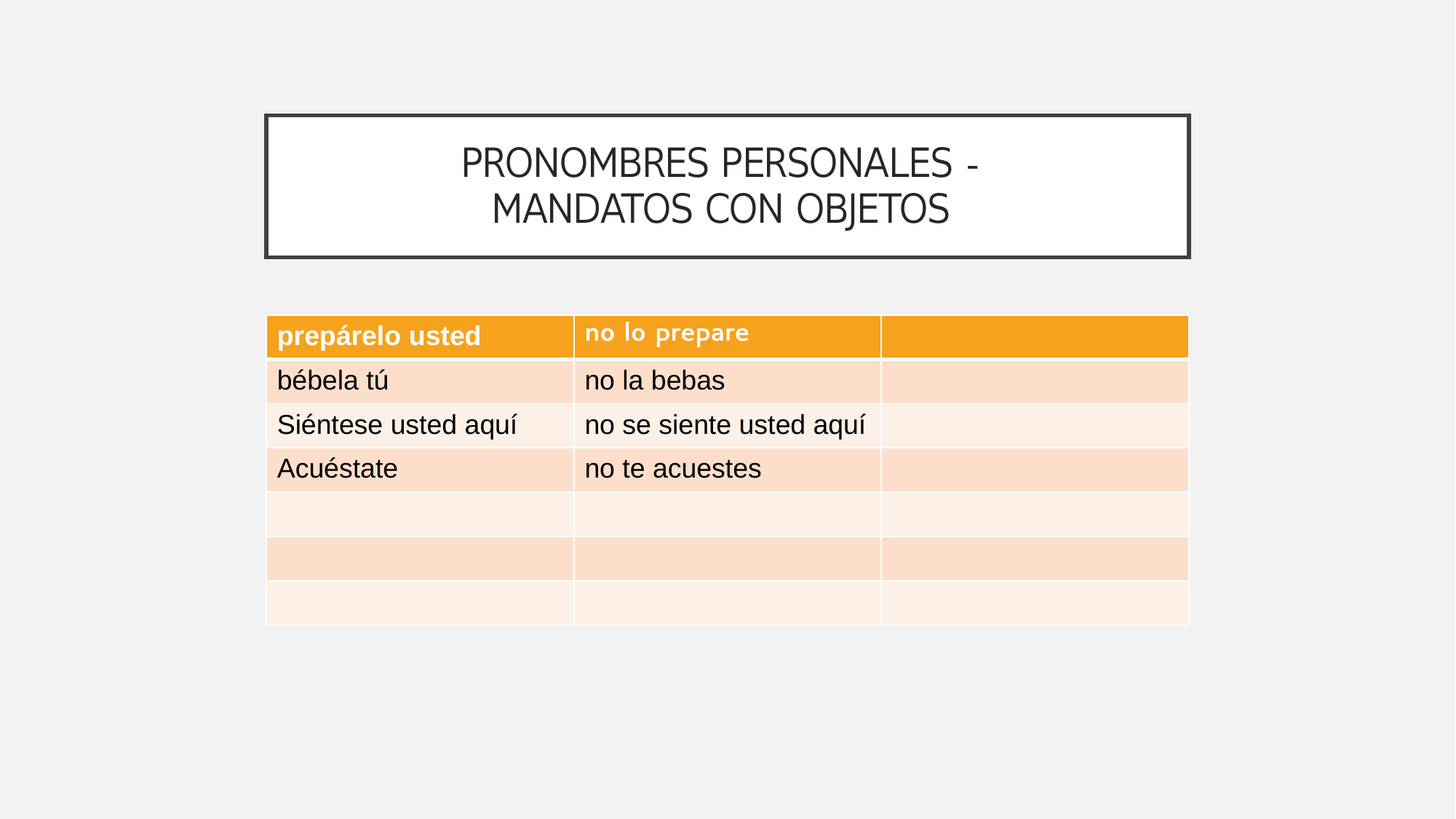

# PRONOMBRES PERSONALES -
MANDATOS CON OBJETOS
| prepárelo usted | no lo prepare |  |
| --- | --- | --- |
| bébela tú | no la bebas |  |
| Siéntese usted aquí | no se siente usted aquí |  |
| Acuéstate | no te acuestes |  |
|  |  |  |
|  |  |  |
|  |  |  |